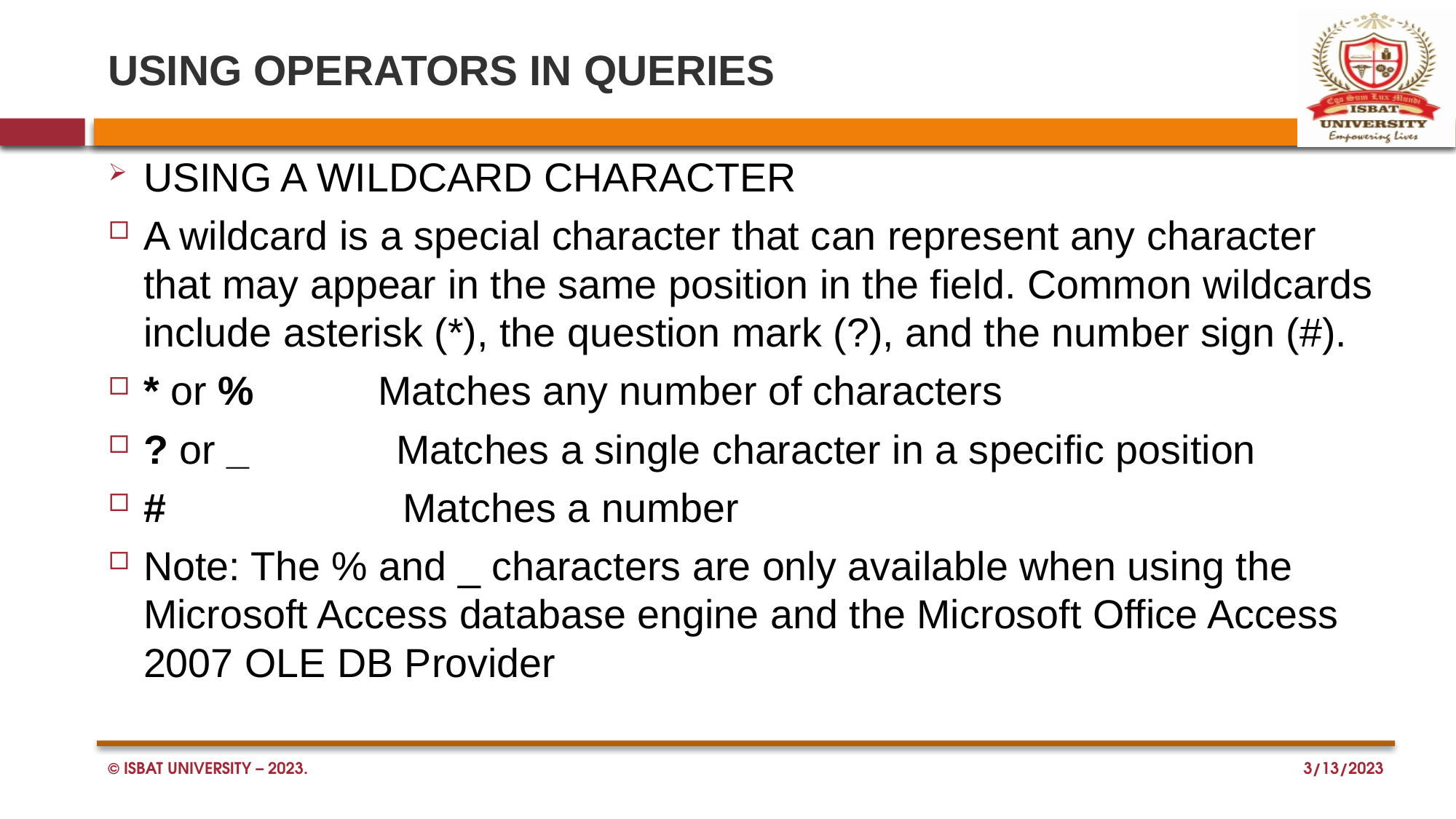

# USING OPERATORS IN QUERIES
USING A WILDCARD CHARACTER
A wildcard is a special character that can represent any character that may appear in the same position in the field. Common wildcards include asterisk (*), the question mark (?), and the number sign (#).
* or %           Matches any number of characters
? or _             Matches a single character in a specific position
#                     Matches a number
Note: The % and _ characters are only available when using the Microsoft Access database engine and the Microsoft Office Access 2007 OLE DB Provider